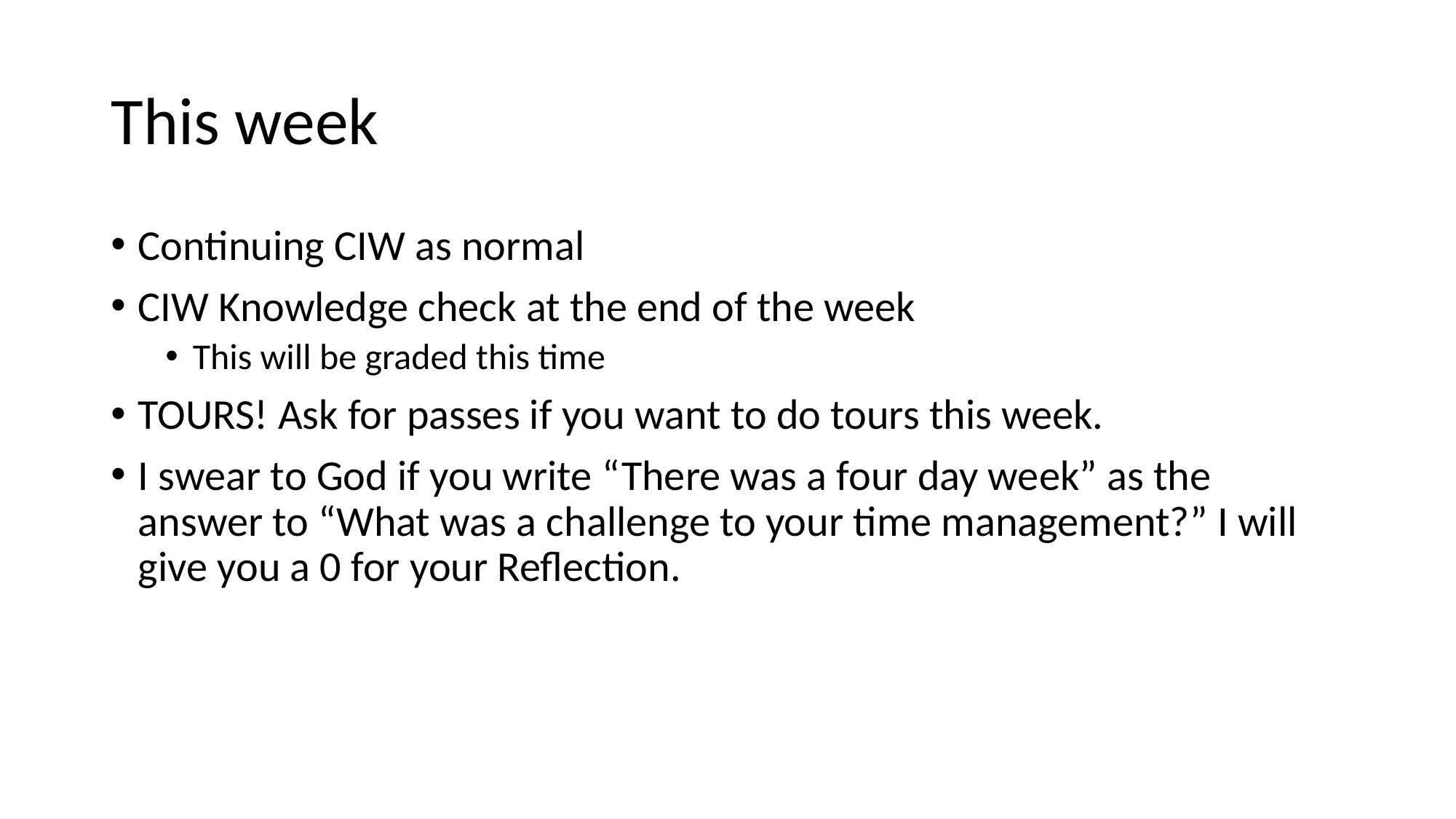

# This week
Continuing CIW as normal
CIW Knowledge check at the end of the week
This will be graded this time
TOURS! Ask for passes if you want to do tours this week.
I swear to God if you write “There was a four day week” as the answer to “What was a challenge to your time management?” I will give you a 0 for your Reflection.